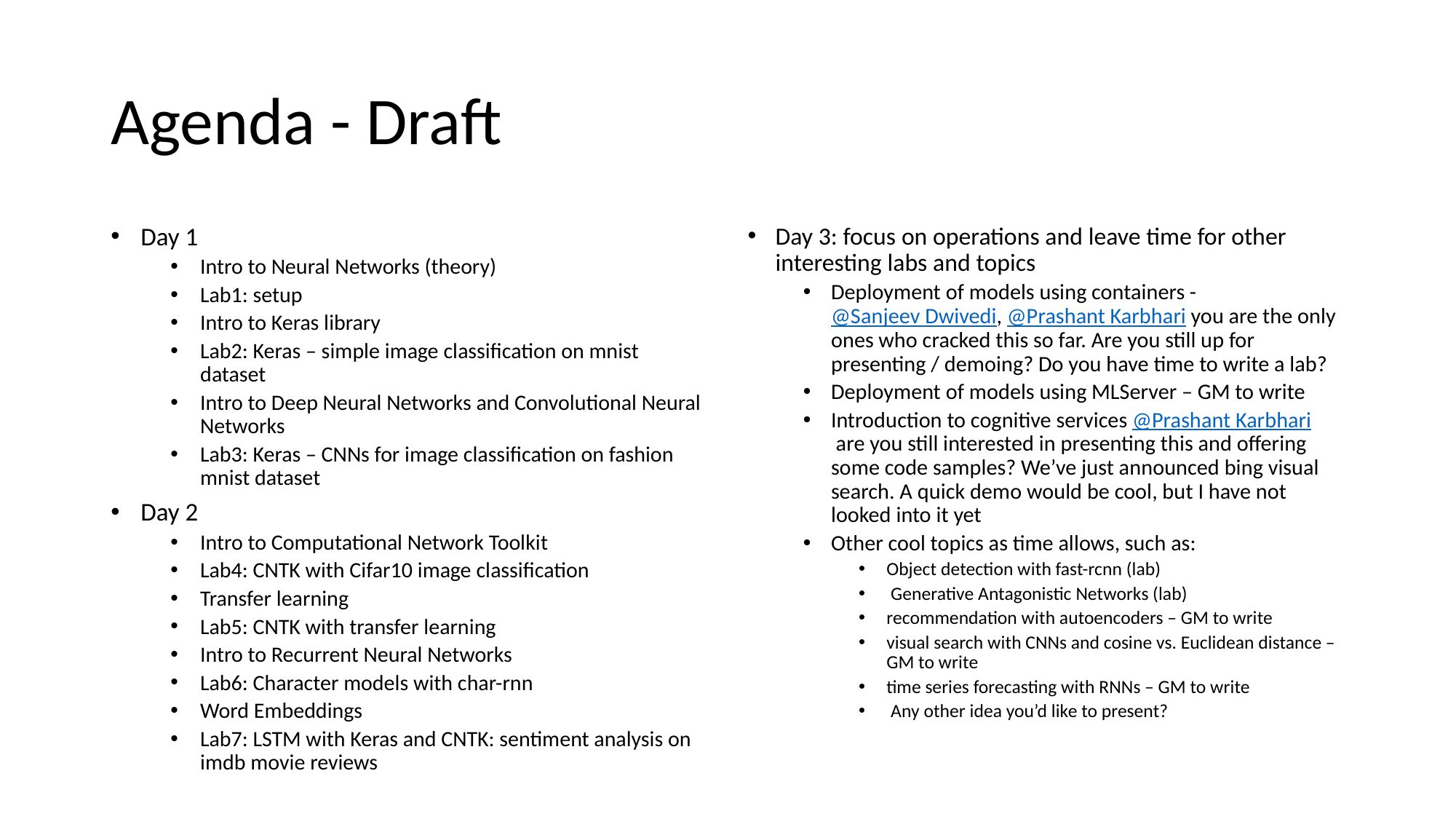

# Agenda - Draft
Day 1
Intro to Neural Networks (theory)
Lab1: setup
Intro to Keras library
Lab2: Keras – simple image classification on mnist dataset
Intro to Deep Neural Networks and Convolutional Neural Networks
Lab3: Keras – CNNs for image classification on fashion mnist dataset
Day 2
Intro to Computational Network Toolkit
Lab4: CNTK with Cifar10 image classification
Transfer learning
Lab5: CNTK with transfer learning
Intro to Recurrent Neural Networks
Lab6: Character models with char-rnn
Word Embeddings
Lab7: LSTM with Keras and CNTK: sentiment analysis on imdb movie reviews
Day 3: focus on operations and leave time for other interesting labs and topics
Deployment of models using containers - @Sanjeev Dwivedi, @Prashant Karbhari you are the only ones who cracked this so far. Are you still up for presenting / demoing? Do you have time to write a lab?
Deployment of models using MLServer – GM to write
Introduction to cognitive services @Prashant Karbhari are you still interested in presenting this and offering some code samples? We’ve just announced bing visual search. A quick demo would be cool, but I have not looked into it yet
Other cool topics as time allows, such as:
Object detection with fast-rcnn (lab)
 Generative Antagonistic Networks (lab)
recommendation with autoencoders – GM to write
visual search with CNNs and cosine vs. Euclidean distance – GM to write
time series forecasting with RNNs – GM to write
 Any other idea you’d like to present?